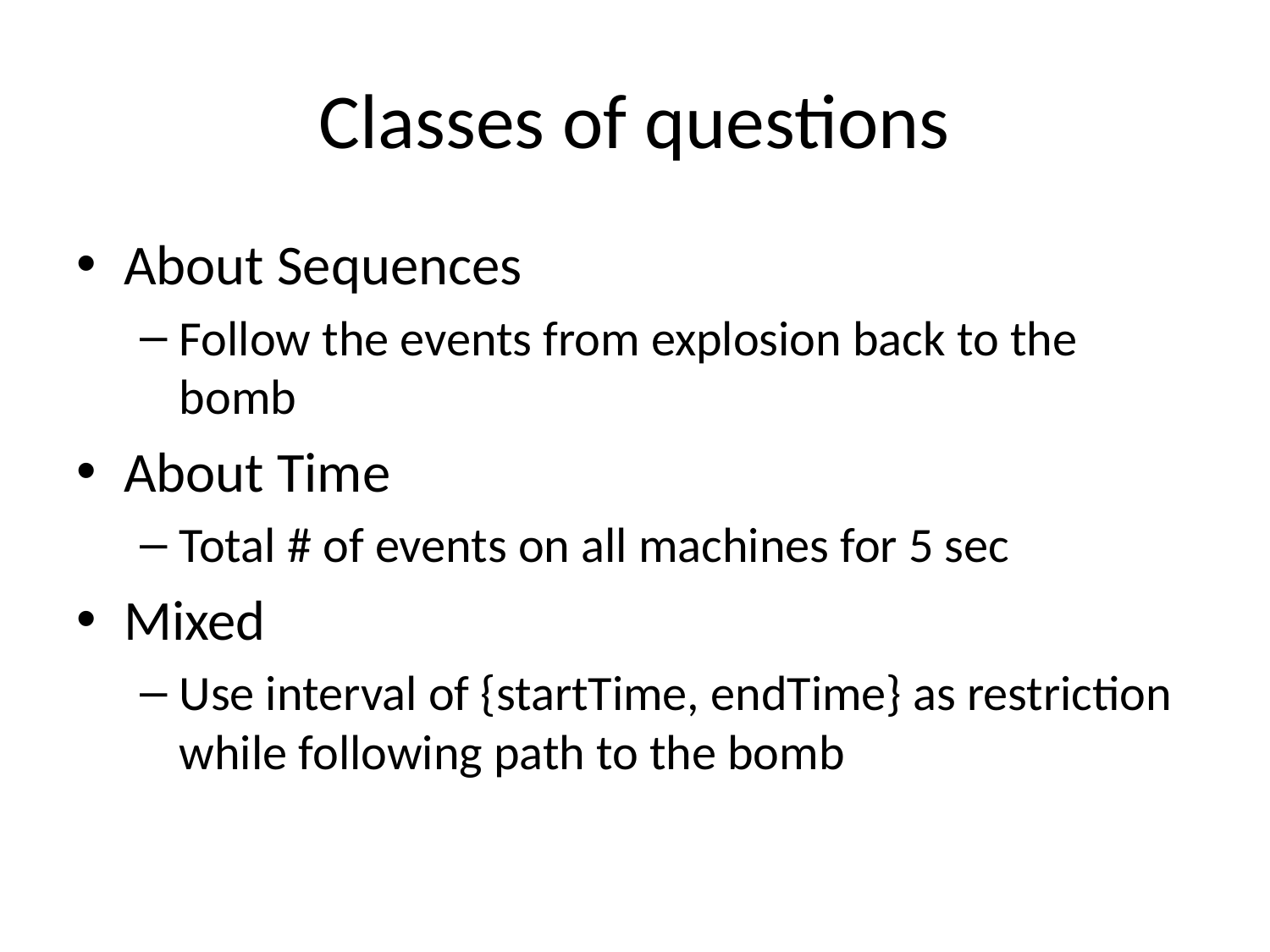

# Classes of questions
About Sequences
Follow the events from explosion back to the bomb
About Time
Total # of events on all machines for 5 sec
Mixed
Use interval of {startTime, endTime} as restriction while following path to the bomb